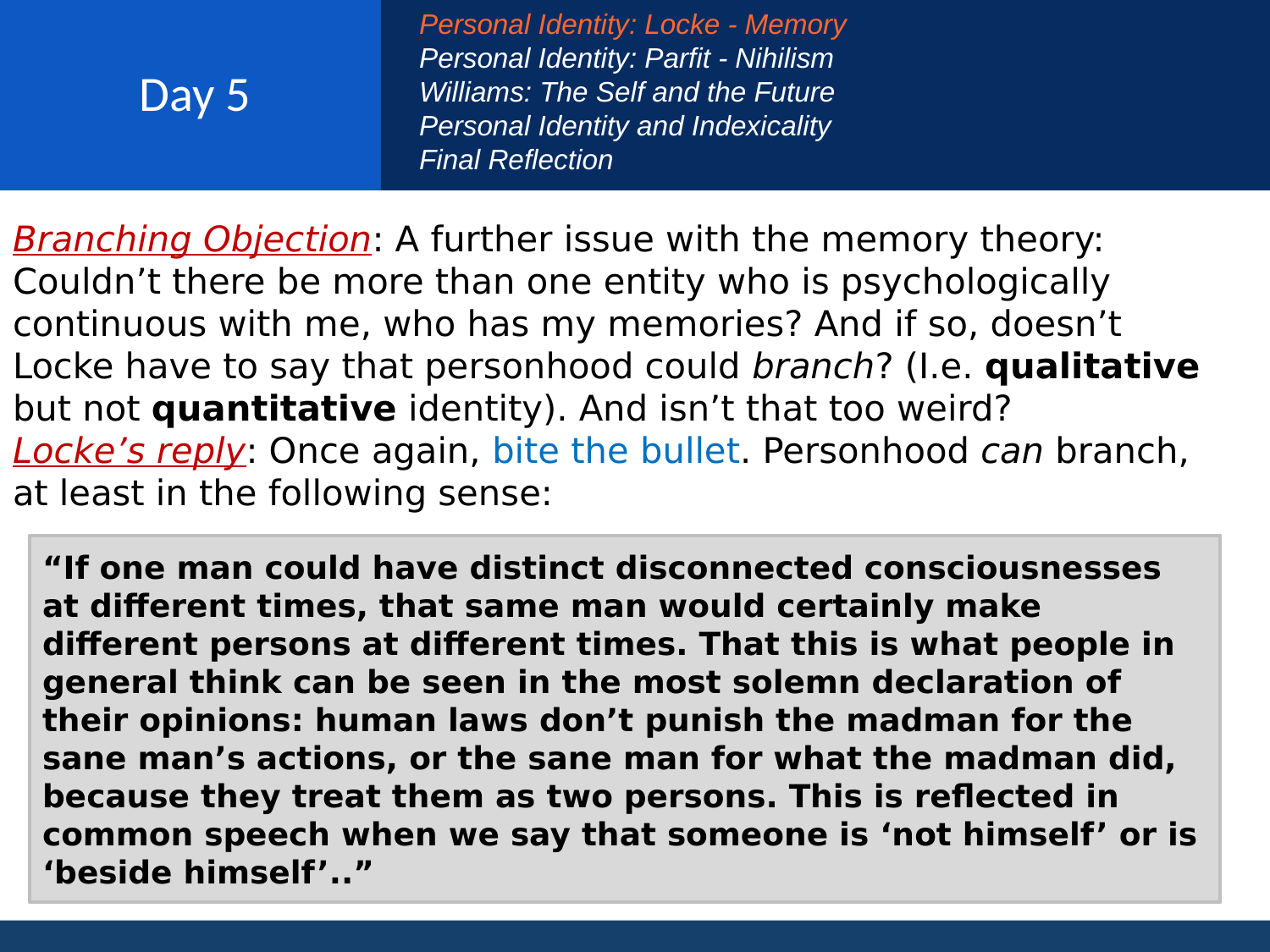

Personal Identity: Locke - Memory
Personal Identity: Parfit - Nihilism
Williams: The Self and the Future
Personal Identity and Indexicality
Final Reflection

# Day 5
Branching Objection: A further issue with the memory theory:
Couldn’t there be more than one entity who is psychologically continuous with me, who has my memories? And if so, doesn’t Locke have to say that personhood could branch? (I.e. qualitative but not quantitative identity). And isn’t that too weird?
Locke’s reply: Once again, bite the bullet. Personhood can branch, at least in the following sense:

“If one man could have distinct disconnected consciousnesses at different times, that same man would certainly make different persons at different times. That this is what people in general think can be seen in the most solemn declaration of their opinions: human laws don’t punish the madman for the sane man’s actions, or the sane man for what the madman did, because they treat them as two persons. This is reflected in common speech when we say that someone is ‘not himself’ or is ‘beside himself’..”